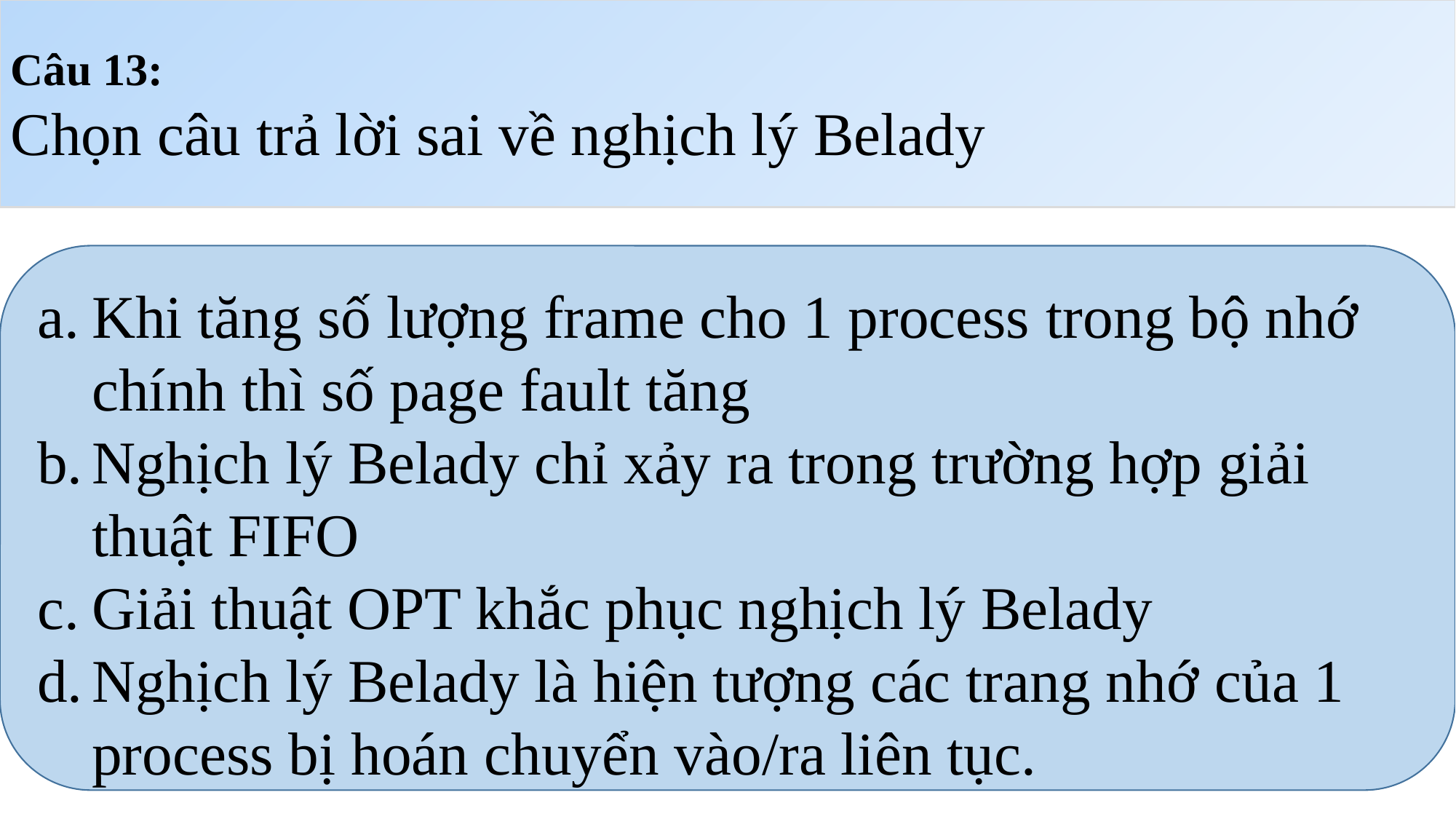

Câu 13:
Chọn câu trả lời sai về nghịch lý Belady
Khi tăng số lượng frame cho 1 process trong bộ nhớ chính thì số page fault tăng
Nghịch lý Belady chỉ xảy ra trong trường hợp giải thuật FIFO
Giải thuật OPT khắc phục nghịch lý Belady
Nghịch lý Belady là hiện tượng các trang nhớ của 1 process bị hoán chuyển vào/ra liên tục.